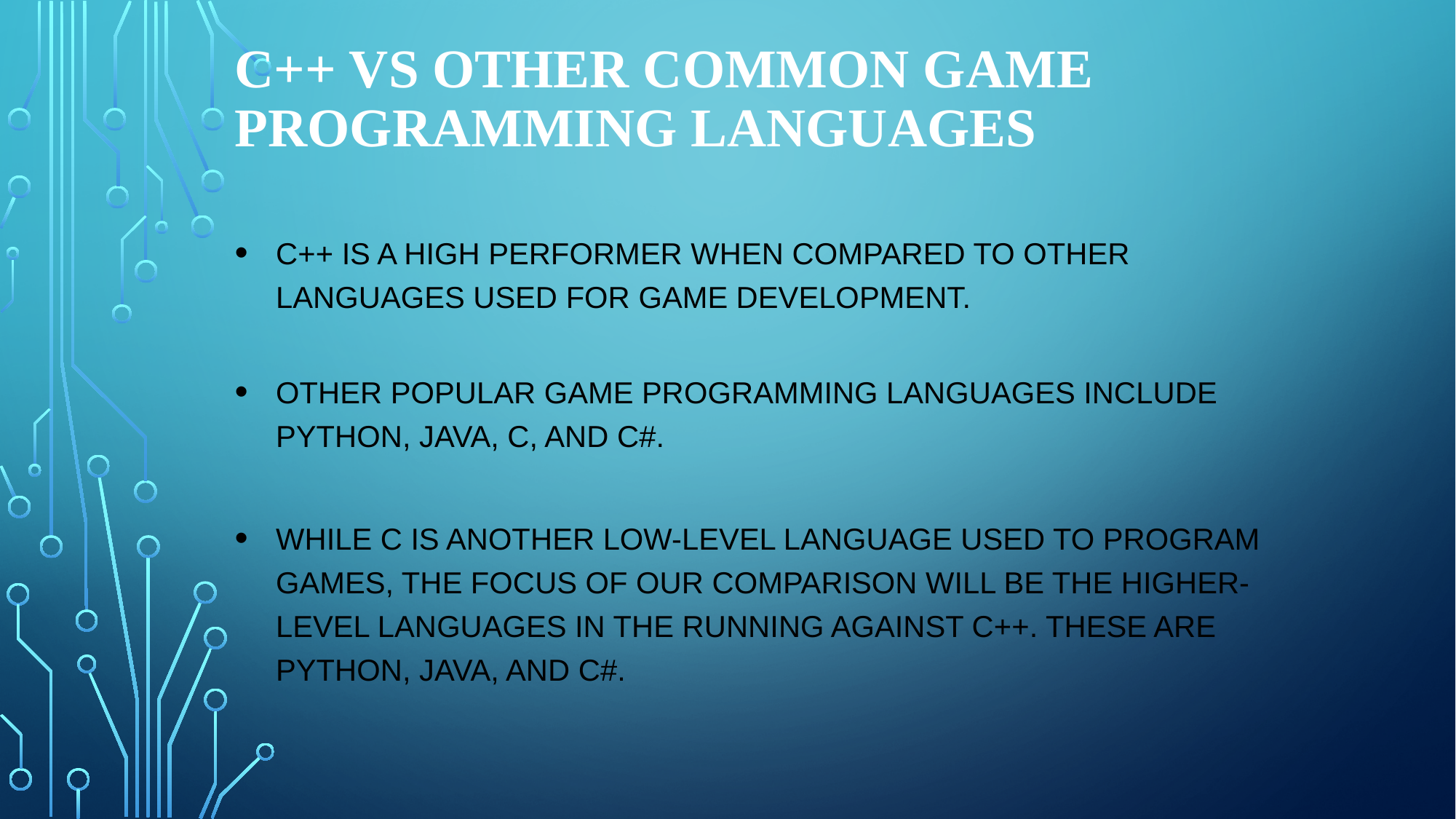

# C++ vs other common game programming languages
C++ is a high performer when compared to other languages used for game development.
Other popular game programming languages include Python, Java, C, and C#.
While C is another low-level language used to program games, the focus of our comparison will be the higher-level languages in the running against C++. These are Python, Java, and C#.